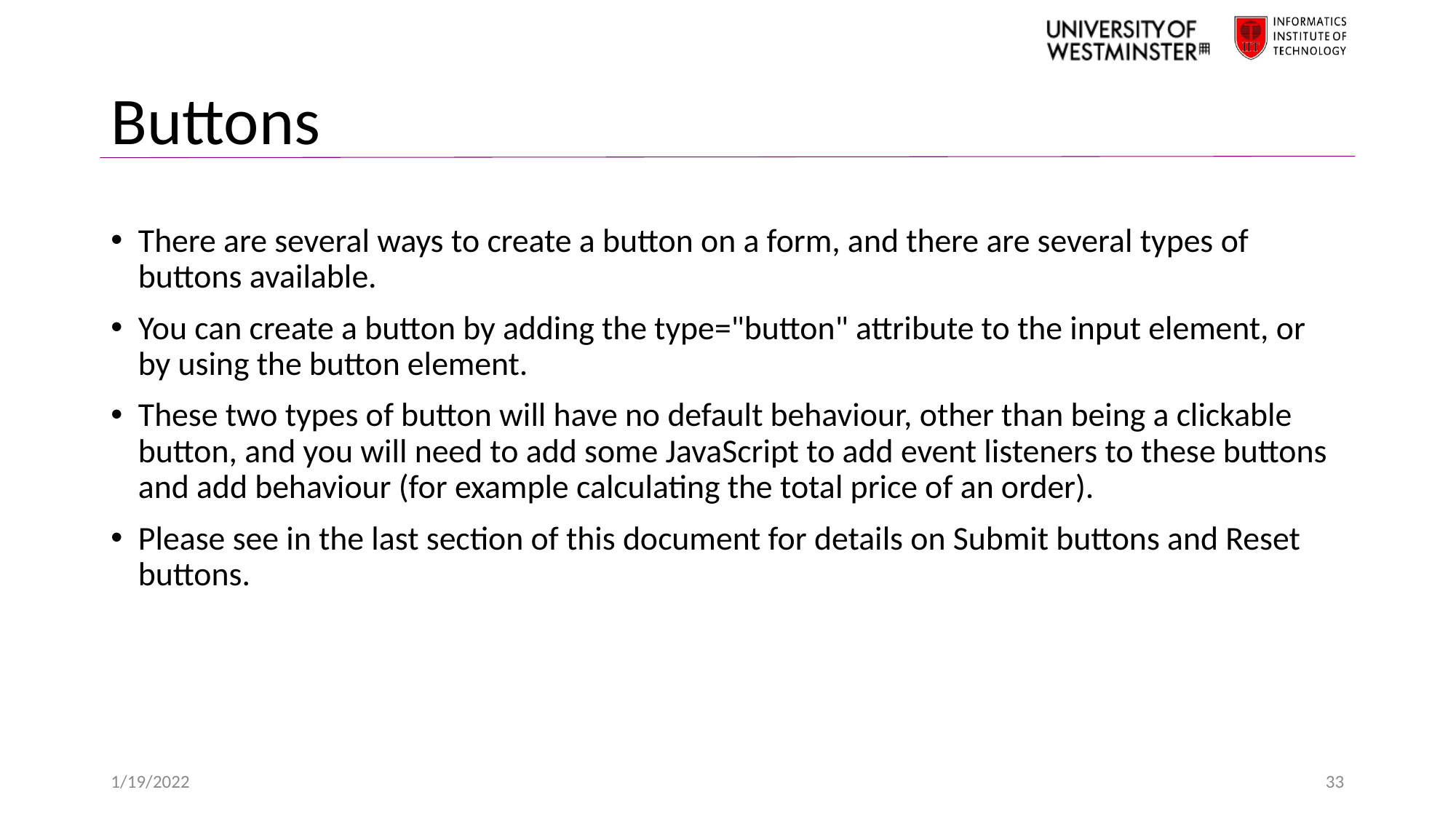

# Buttons
There are several ways to create a button on a form, and there are several types of buttons available.
You can create a button by adding the type="button" attribute to the input element, or by using the button element.
These two types of button will have no default behaviour, other than being a clickable button, and you will need to add some JavaScript to add event listeners to these buttons and add behaviour (for example calculating the total price of an order).
Please see in the last section of this document for details on Submit buttons and Reset buttons.
1/19/2022
33